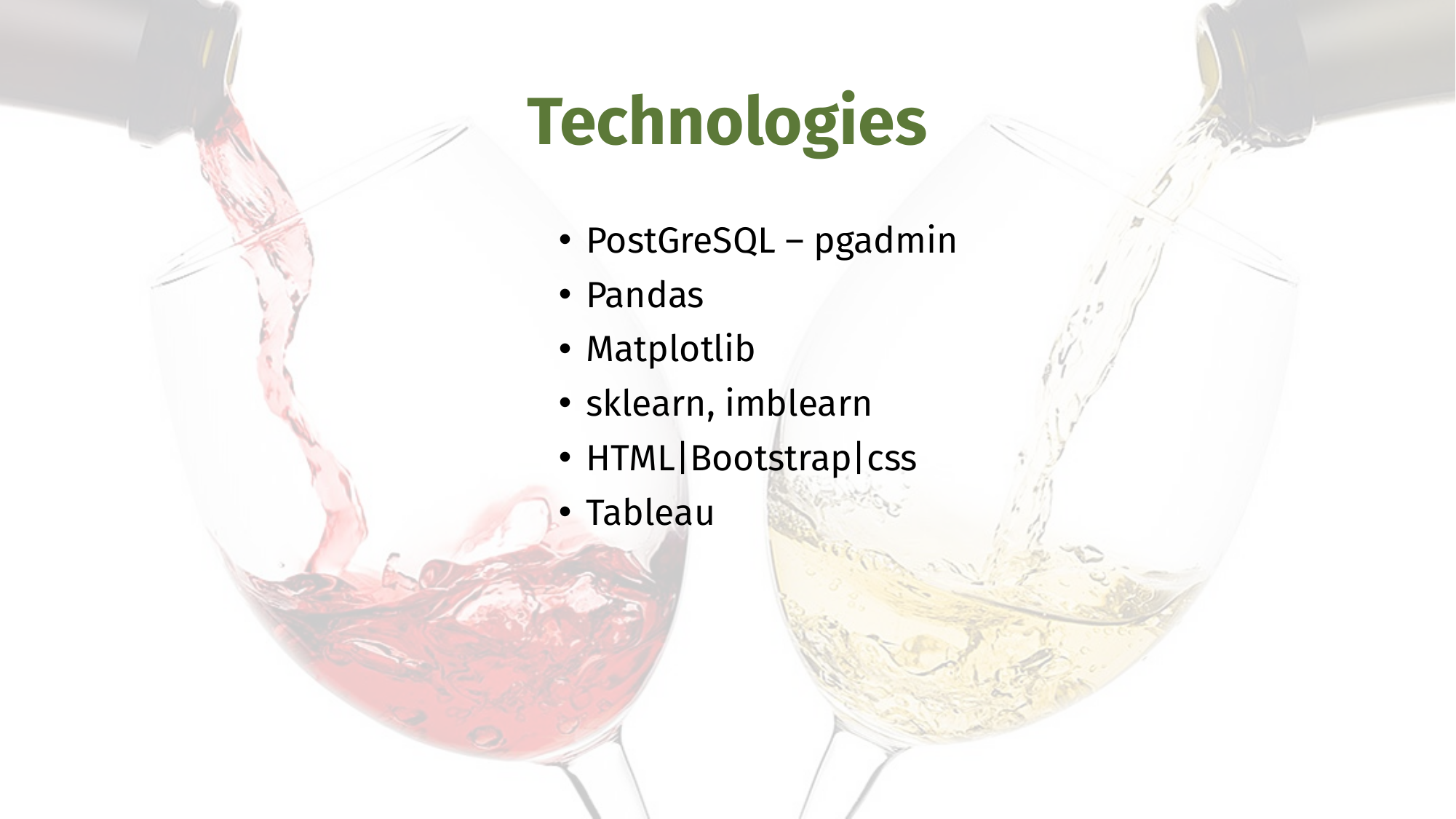

# Technologies
PostGreSQL – pgadmin
Pandas
Matplotlib
sklearn, imblearn
HTML|Bootstrap|css
Tableau